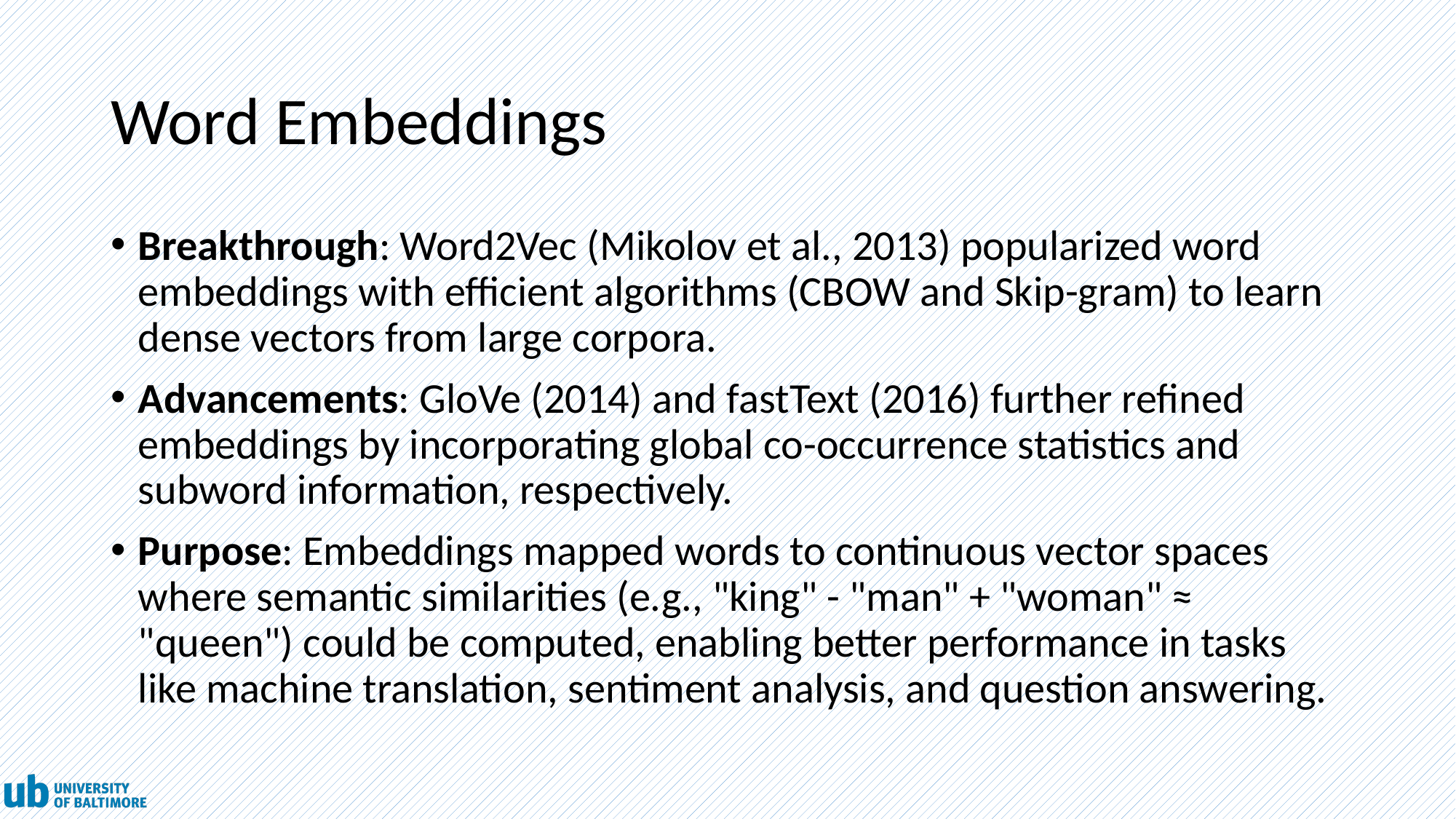

# Word Embeddings
Breakthrough: Word2Vec (Mikolov et al., 2013) popularized word embeddings with efficient algorithms (CBOW and Skip-gram) to learn dense vectors from large corpora.
Advancements: GloVe (2014) and fastText (2016) further refined embeddings by incorporating global co-occurrence statistics and subword information, respectively.
Purpose: Embeddings mapped words to continuous vector spaces where semantic similarities (e.g., "king" - "man" + "woman" ≈ "queen") could be computed, enabling better performance in tasks like machine translation, sentiment analysis, and question answering.